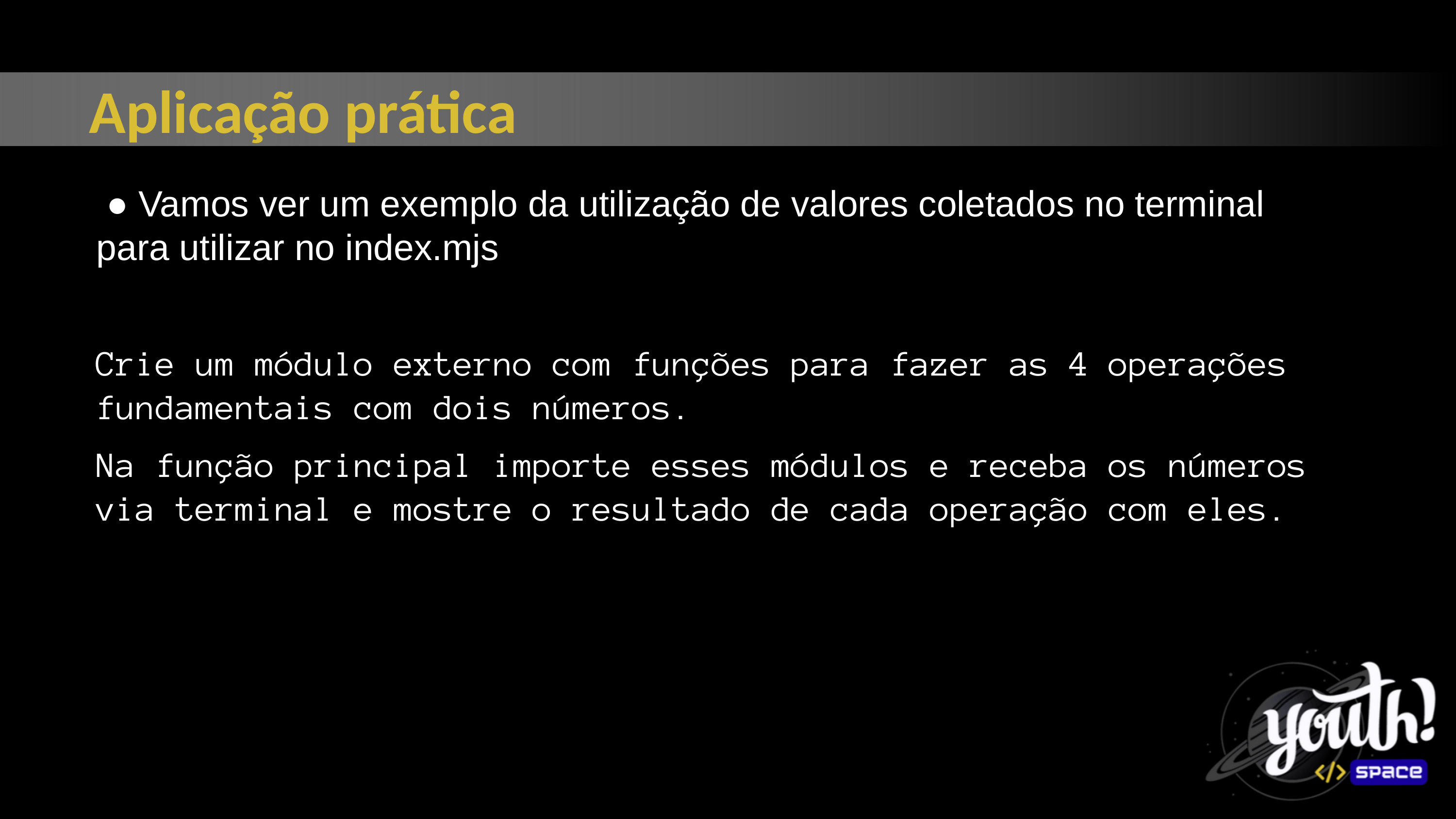

Aplicação prática

 ● Vamos ver um exemplo da utilização de valores coletados no terminal para utilizar no index.mjs

Crie um módulo externo com funções para fazer as 4 operações fundamentais com dois números.
Na função principal importe esses módulos e receba os números via terminal e mostre o resultado de cada operação com eles.